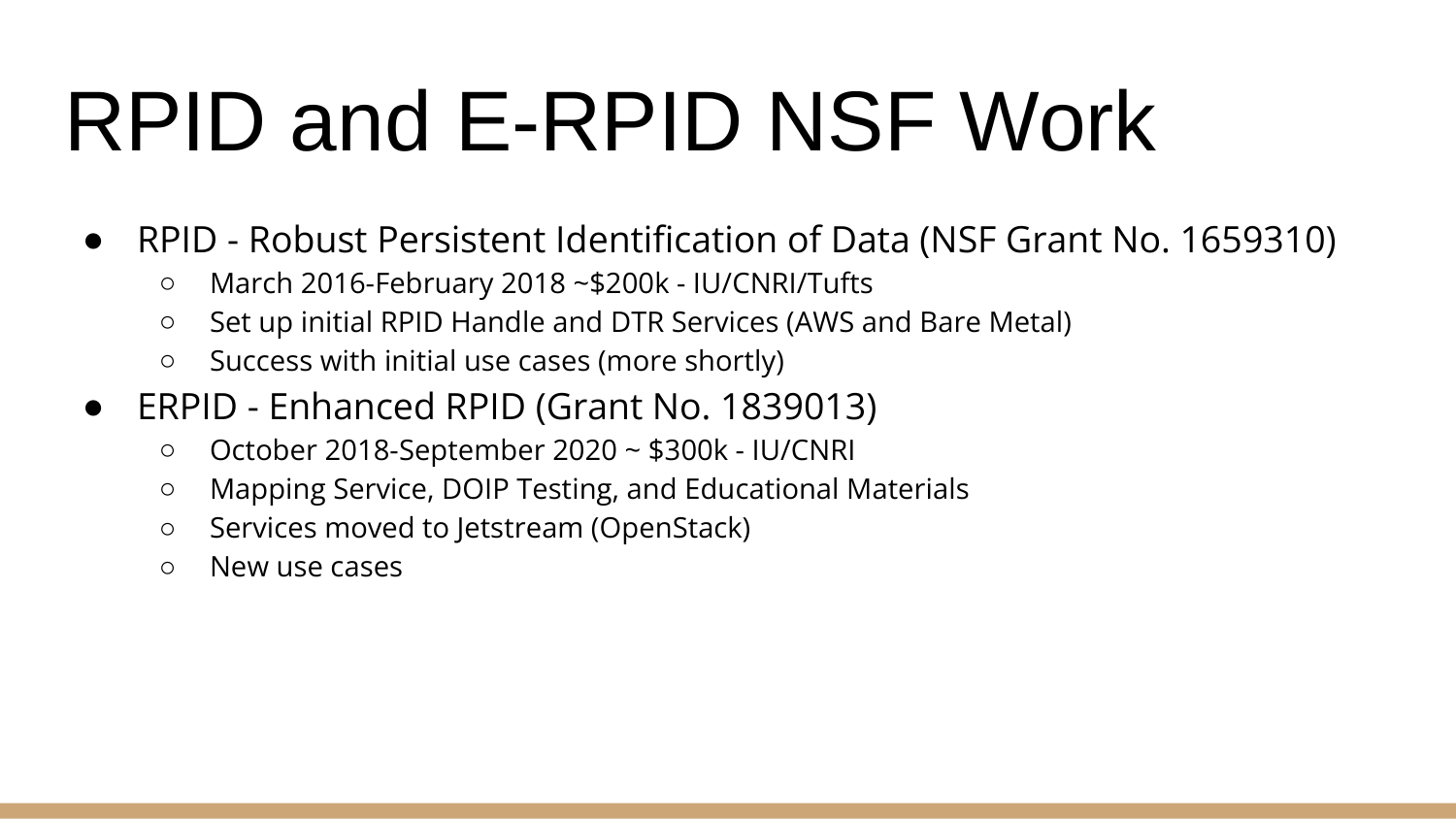

# RPID and E-RPID NSF Work
RPID - Robust Persistent Identification of Data (NSF Grant No. 1659310)
March 2016-February 2018 ~$200k - IU/CNRI/Tufts
Set up initial RPID Handle and DTR Services (AWS and Bare Metal)
Success with initial use cases (more shortly)
ERPID - Enhanced RPID (Grant No. 1839013)
October 2018-September 2020 ~ $300k - IU/CNRI
Mapping Service, DOIP Testing, and Educational Materials
Services moved to Jetstream (OpenStack)
New use cases